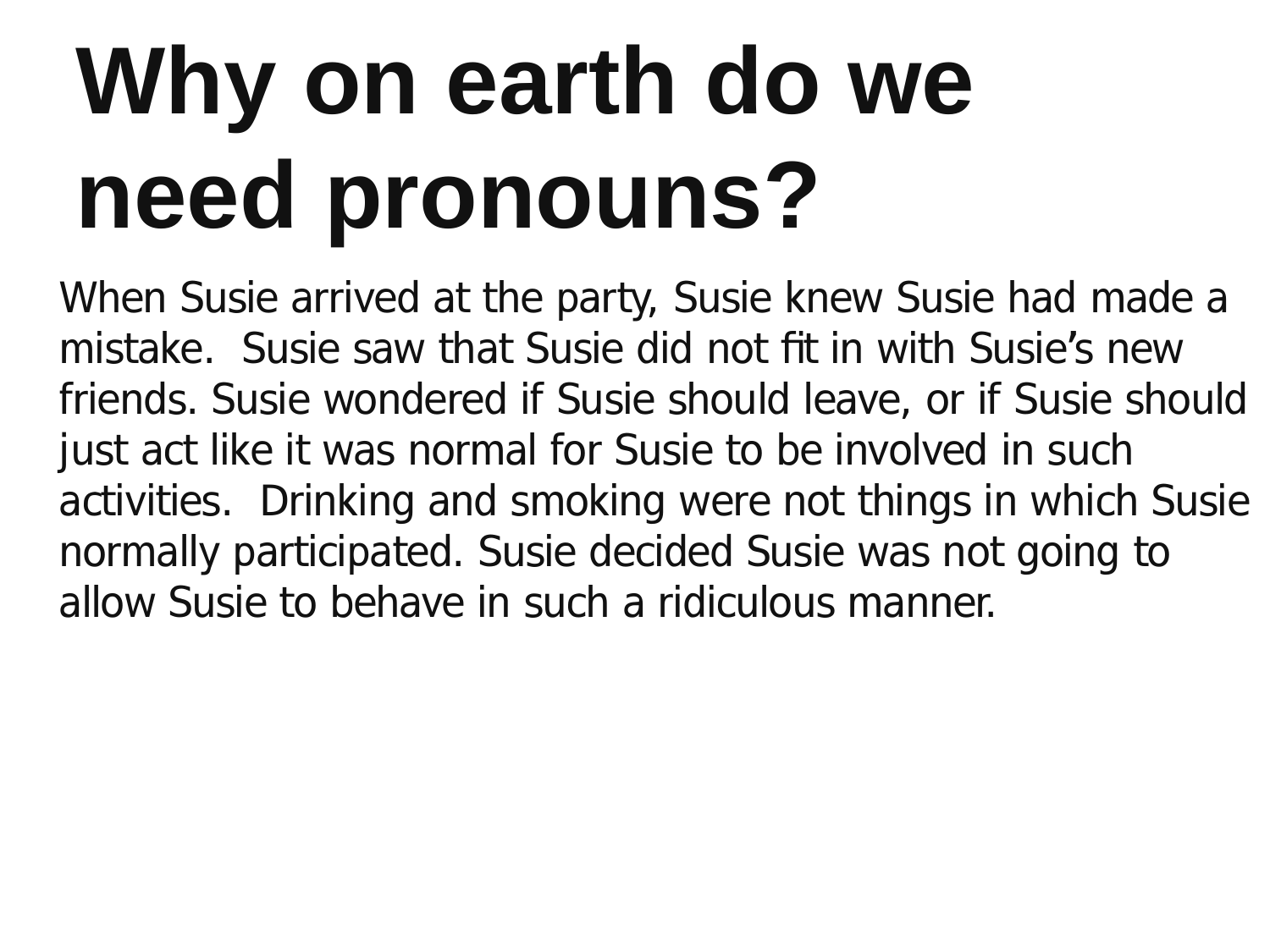

Why on earth do we need pronouns?
	When Susie arrived at the party, Susie knew Susie had made a mistake.  Susie saw that Susie did not fit in with Susie’s new friends. Susie wondered if Susie should leave, or if Susie should just act like it was normal for Susie to be involved in such activities.  Drinking and smoking were not things in which Susie normally participated. Susie decided Susie was not going to allow Susie to behave in such a ridiculous manner.